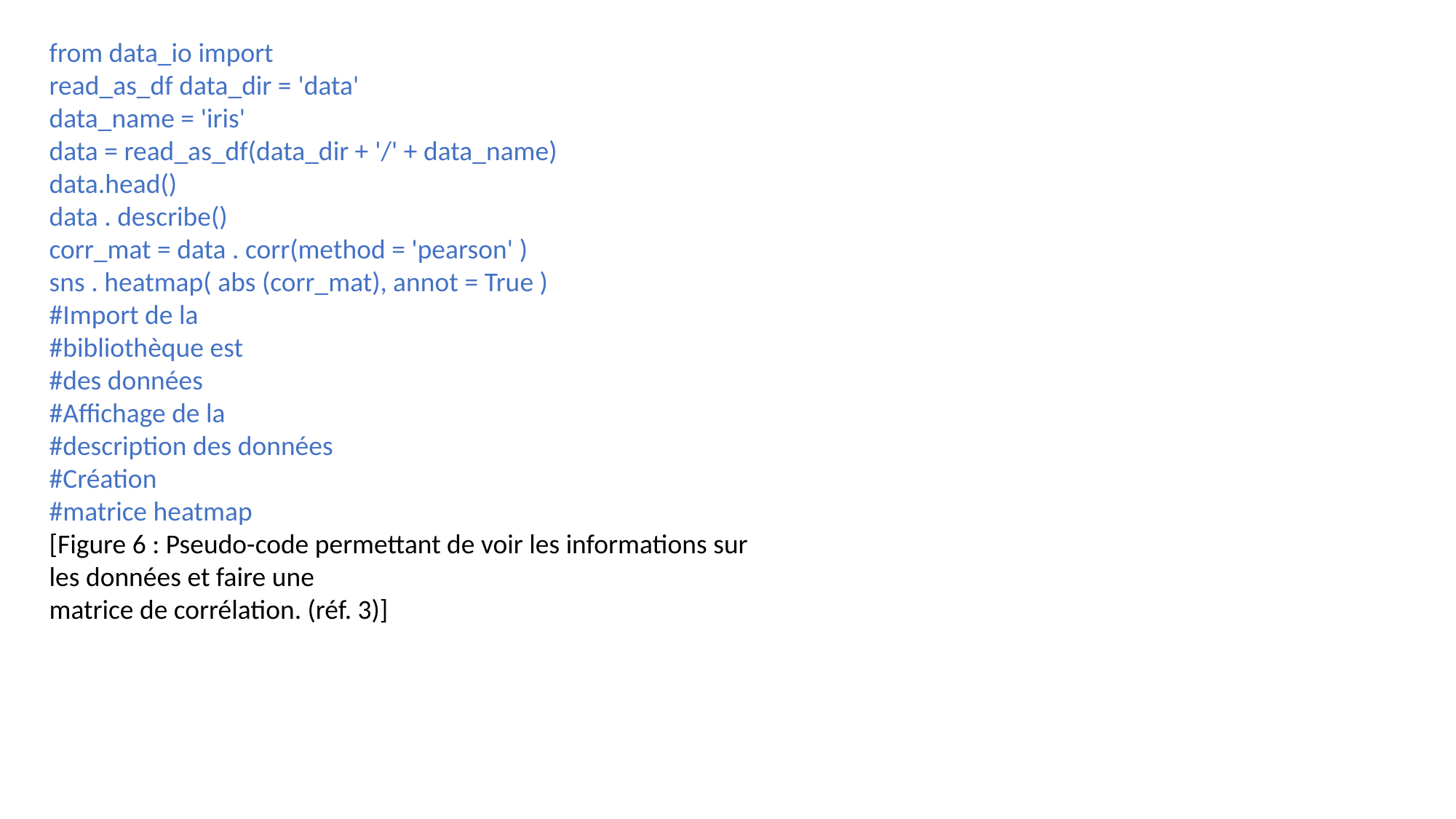

from data_io import
read_as_df data_dir =​ 'data'​
data_name =​ 'iris'
data =​ read_as_df(data_dir +​ '/'​ +​ data_name)
data​.​head()
data​ .​ describe()
corr_mat =​ data​ .​ corr(method​ =​ 'pearson'​ )
sns​ .​ heatmap(​ abs​ (corr_mat), annot​ =​ True )
#Import de la
#bibliothèque est
#des données
#Affichage de la
#description des données
#Création
#matrice heatmap
[Figure 6 : Pseudo-code permettant de voir les informations sur les données et faire une
matrice de corrélation. (réf. 3)]